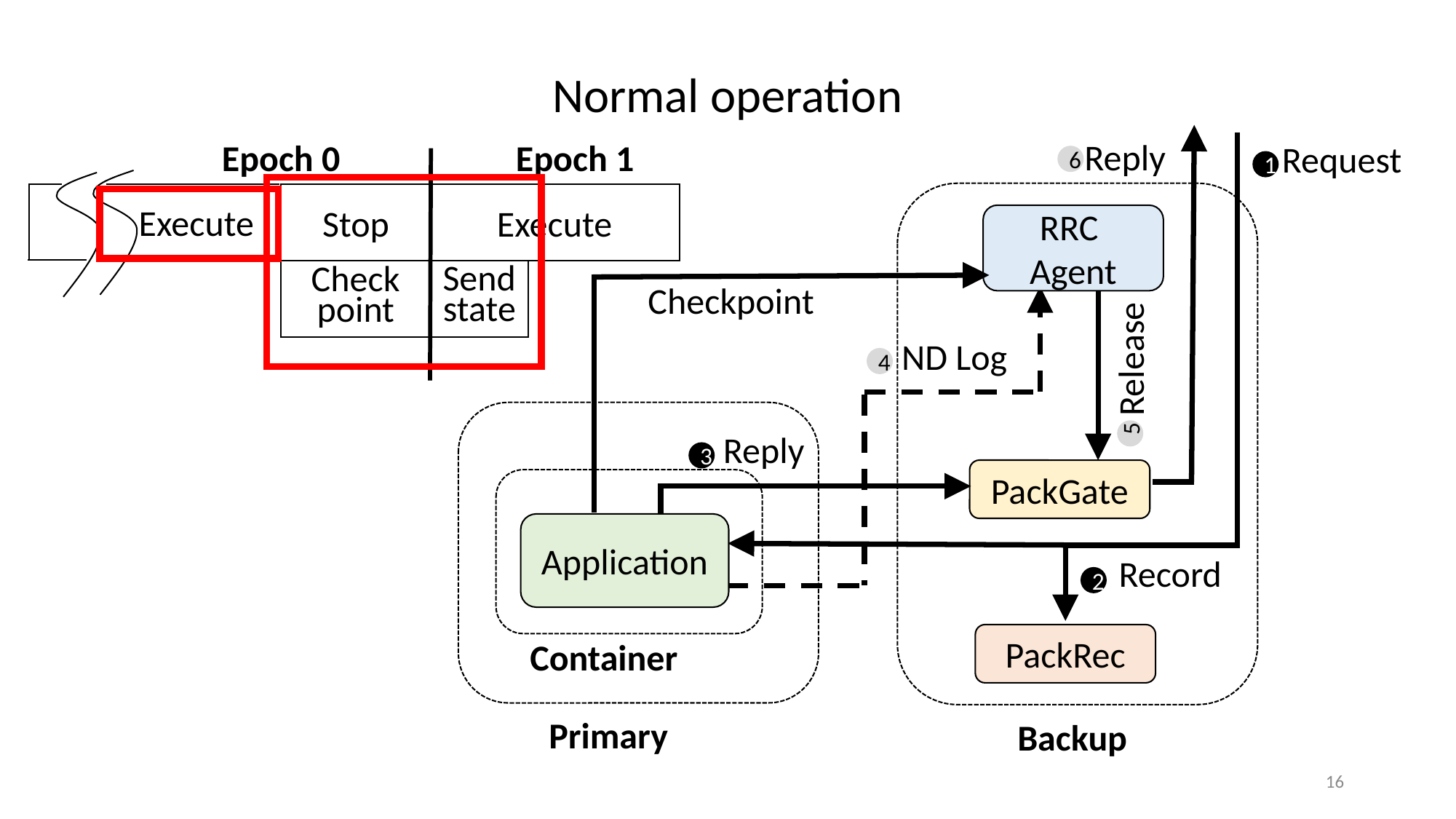

# Normal operation
Epoch 0
Epoch 1
Reply
6
1
Request

Execute
Stop

Execute
RRC
Agent
Send
state
Check
point
 Checkpoint
Release
4
ND Log

5
Reply
3
PackGate

Application
Record
2
PackRec
Container
Primary
Backup
16